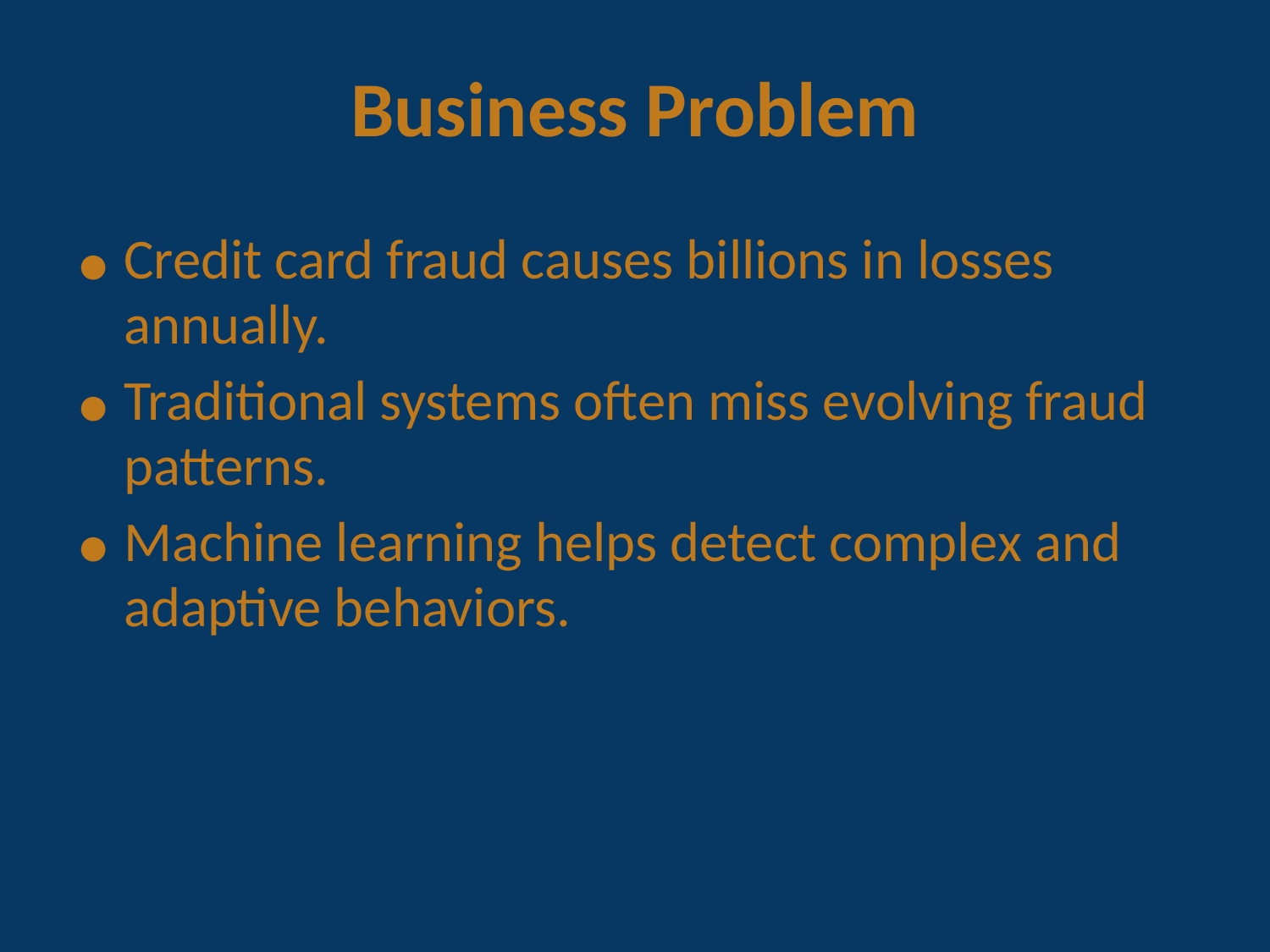

# Business Problem
Credit card fraud causes billions in losses annually.
Traditional systems often miss evolving fraud patterns.
Machine learning helps detect complex and adaptive behaviors.